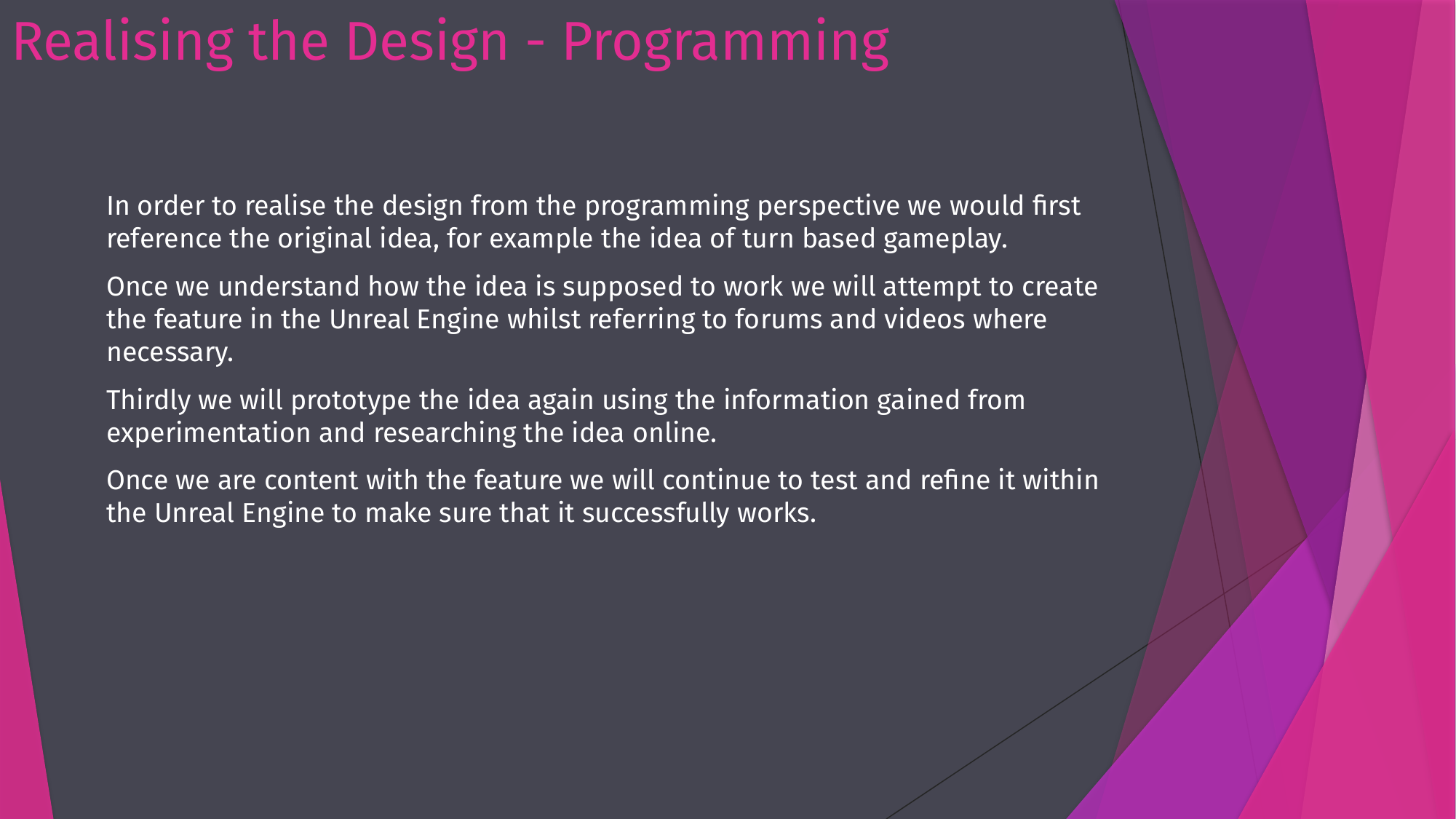

# Realising the Design - Programming

In order to realise the design from the programming perspective we would first reference the original idea, for example the idea of turn based gameplay.
Once we understand how the idea is supposed to work we will attempt to create the feature in the Unreal Engine whilst referring to forums and videos where necessary.
Thirdly we will prototype the idea again using the information gained from experimentation and researching the idea online.
Once we are content with the feature we will continue to test and refine it within the Unreal Engine to make sure that it successfully works.